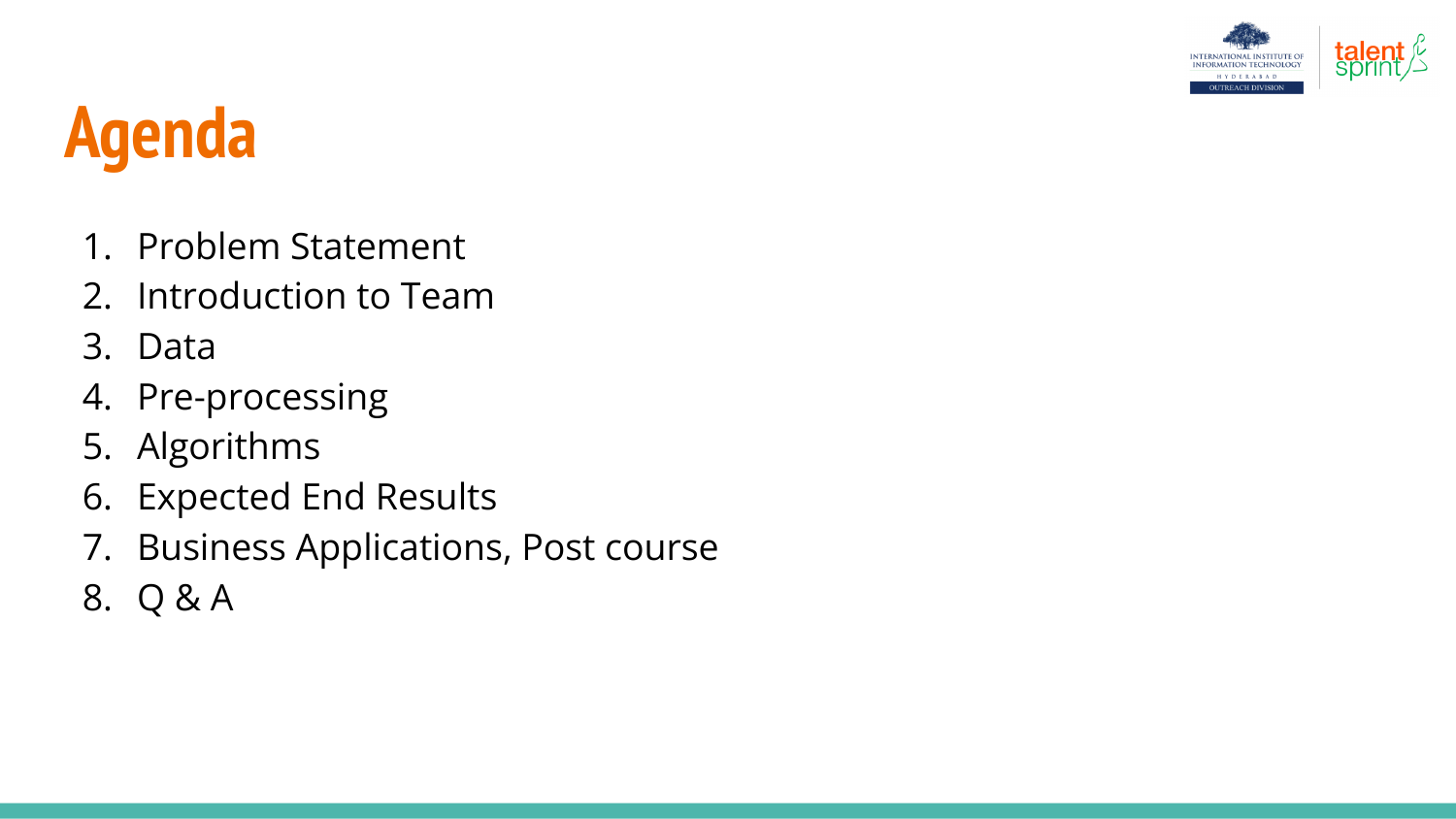

# Agenda
Problem Statement
Introduction to Team
Data
Pre-processing
Algorithms
Expected End Results
Business Applications, Post course
Q & A